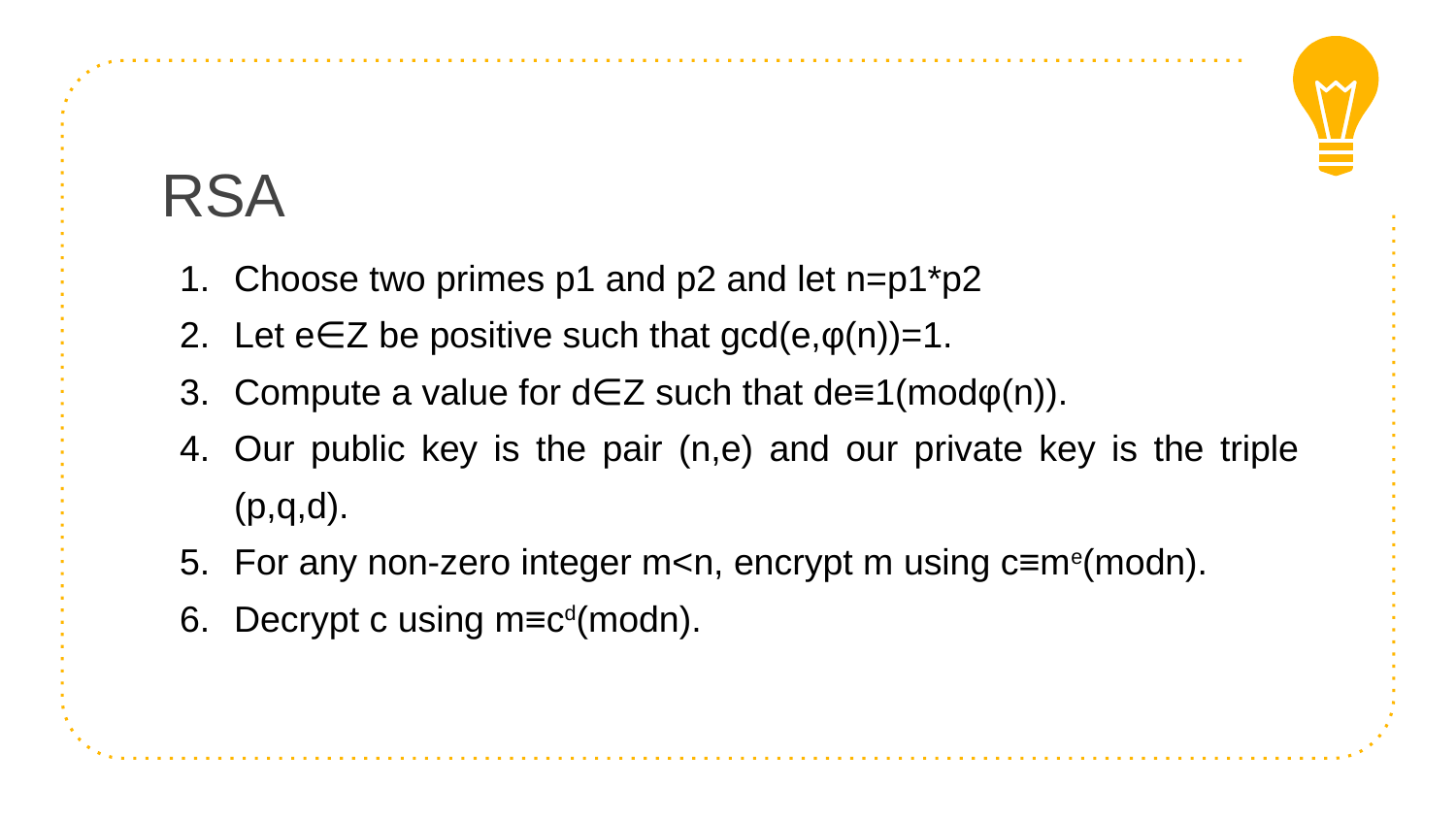

# RSA
Choose two primes p1 and p2 and let n=p1*p2
Let e∈Z be positive such that gcd(e,φ(n))=1.
Compute a value for d∈Z such that de≡1(modφ(n)).
Our public key is the pair (n,e) and our private key is the triple (p,q,d).
For any non-zero integer m<n, encrypt m using c≡me(modn).
Decrypt c using m≡cd(modn).